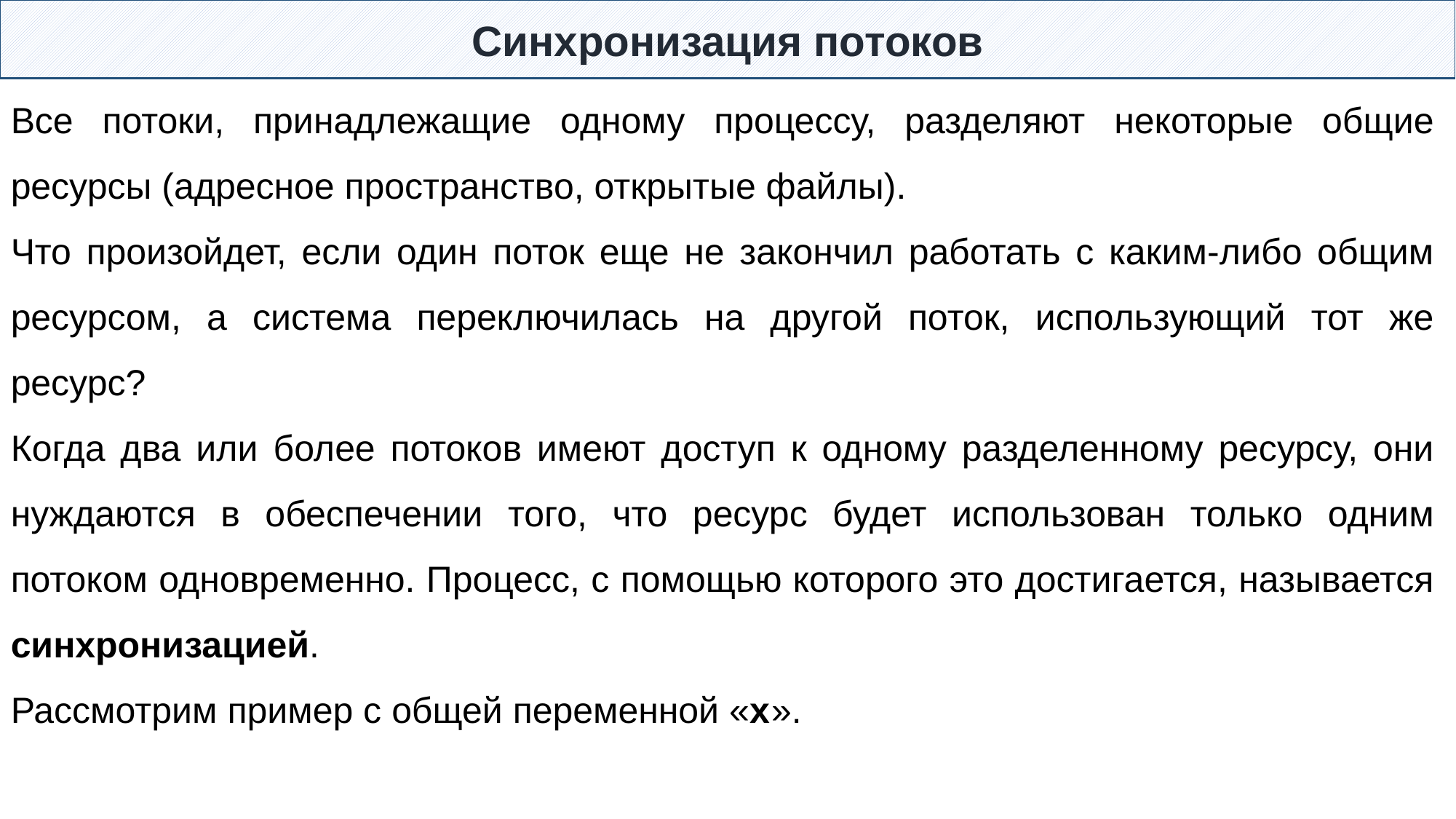

Синхронизация потоков
Все потоки, принадлежащие одному процессу, разделяют некоторые общие ресурсы (адресное пространство, открытые файлы).
Что произойдет, если один поток еще не закончил работать с каким-либо общим ресурсом, а система переключилась на другой поток, использующий тот же ресурс?
Когда два или более потоков имеют доступ к одному разделенному ресурсу, они нуждаются в обеспечении того, что ресурс будет использован только одним потоком одновременно. Процесс, с помощью которого это достигается, называется синхронизацией.
Рассмотрим пример с общей переменной «x».